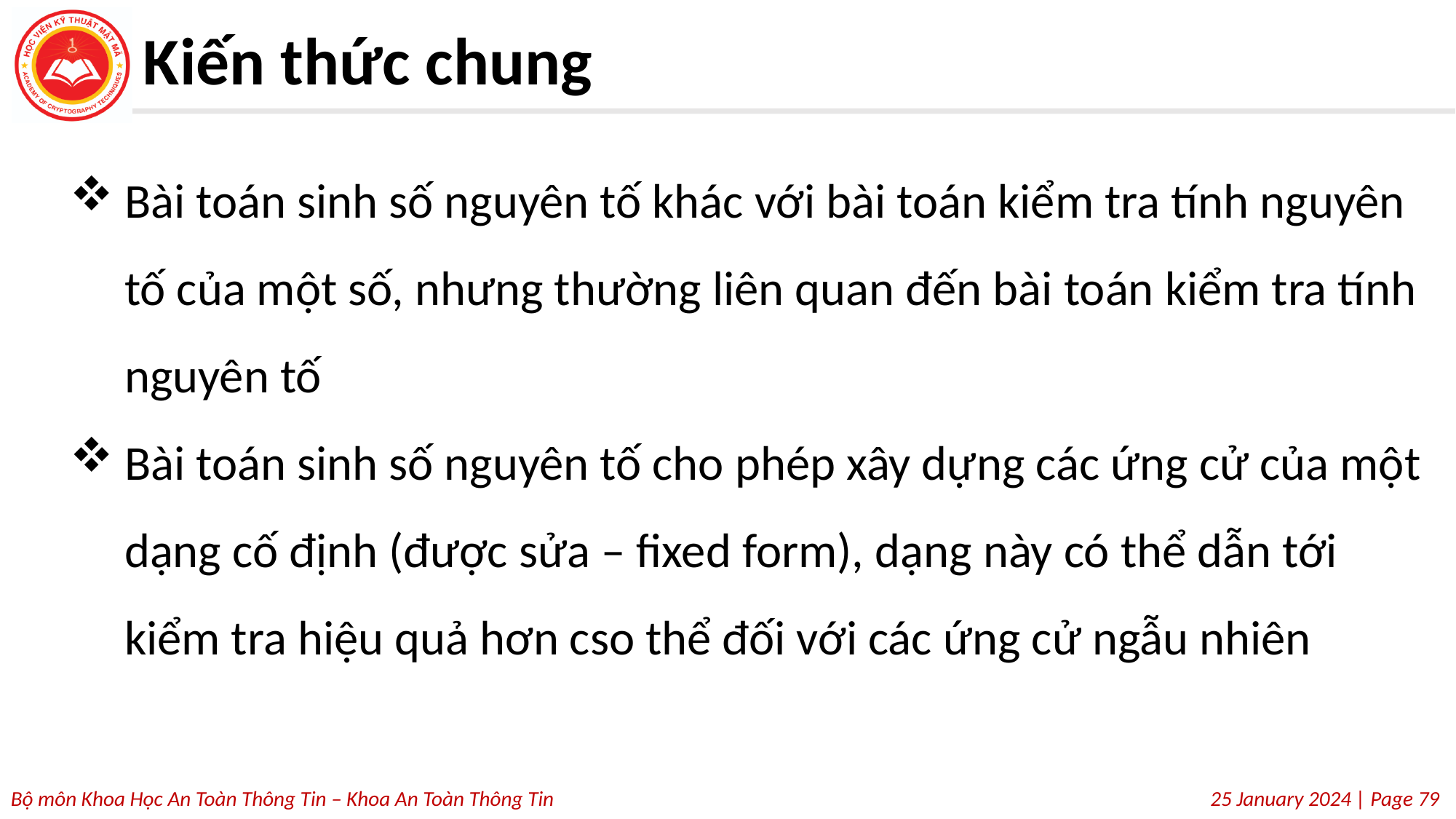

# Kiến thức chung
Bài toán sinh số nguyên tố khác với bài toán kiểm tra tính nguyên tố của một số, nhưng thường liên quan đến bài toán kiểm tra tính nguyên tố
Bài toán sinh số nguyên tố cho phép xây dựng các ứng cử của một dạng cố định (được sửa – fixed form), dạng này có thể dẫn tới kiểm tra hiệu quả hơn cso thể đối với các ứng cử ngẫu nhiên